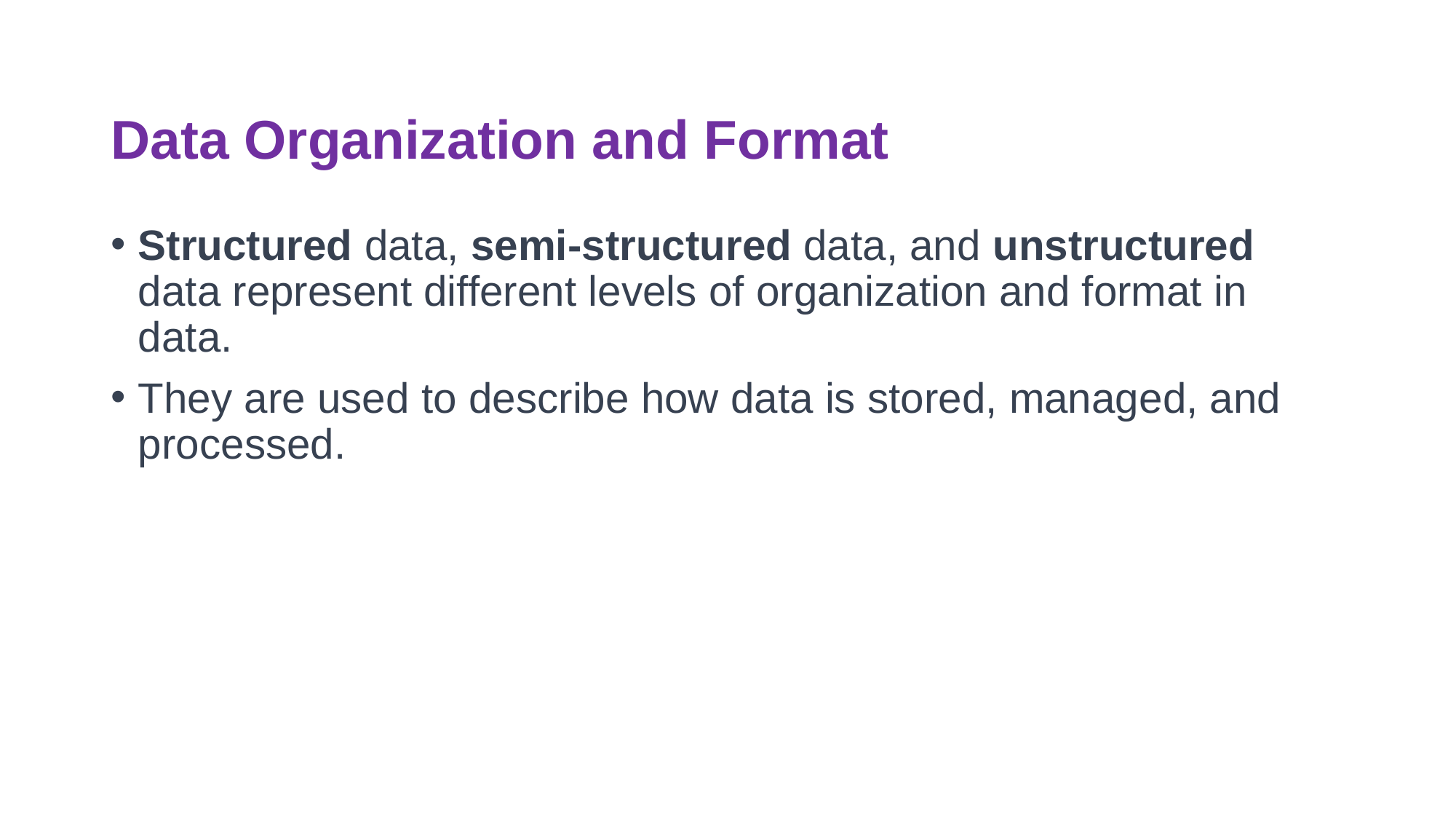

# Data Organization and Format
Structured data, semi-structured data, and unstructured data represent different levels of organization and format in data.
They are used to describe how data is stored, managed, and processed.